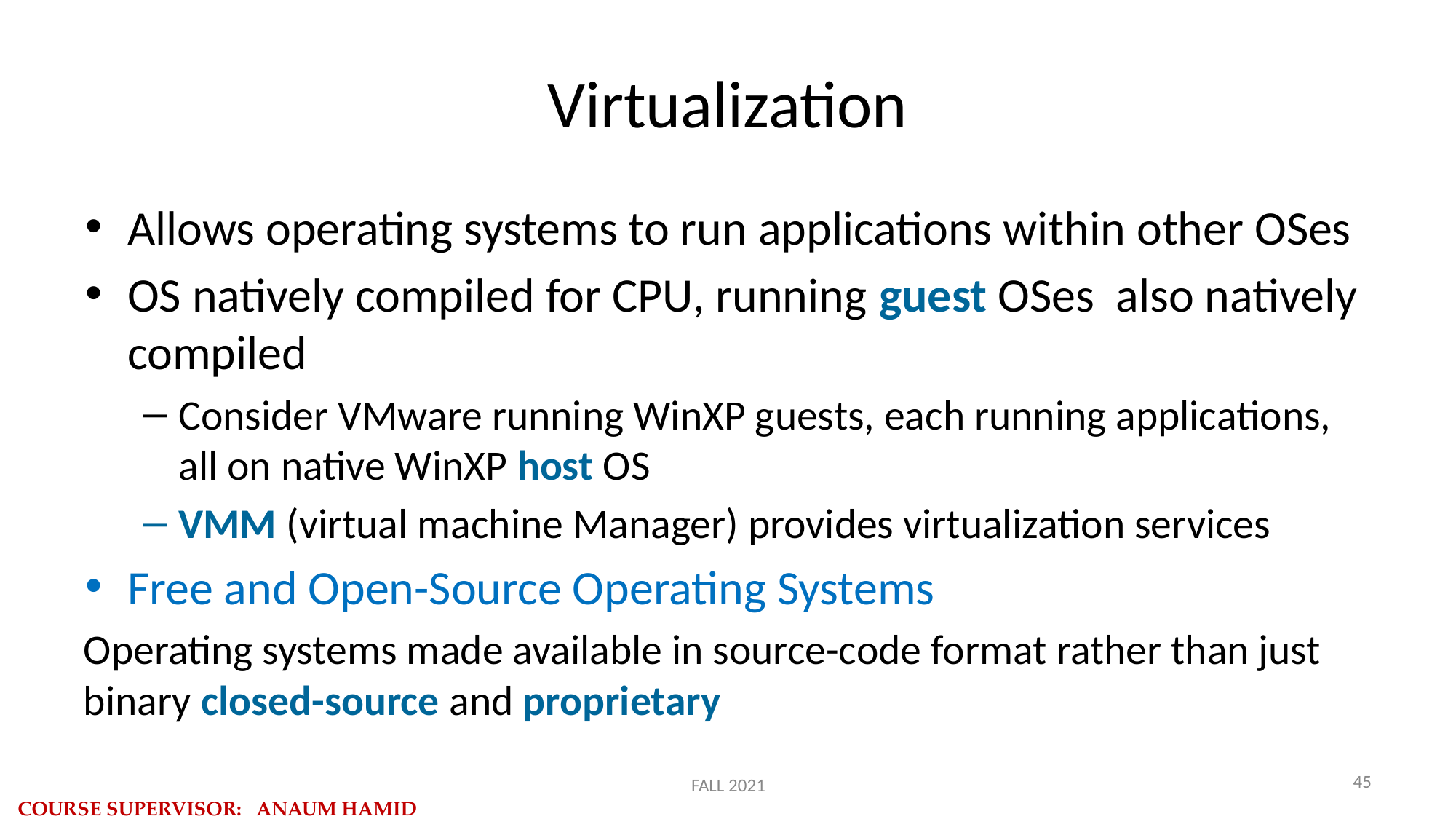

# Virtualization
Allows operating systems to run applications within other OSes
OS natively compiled for CPU, running guest OSes  also natively compiled
Consider VMware running WinXP guests, each running applications, all on native WinXP host OS
VMM (virtual machine Manager) provides virtualization services
Free and Open-Source Operating Systems
Operating systems made available in source-code format rather than just binary closed-source and proprietary

FALL 2021
45
COURSE SUPERVISOR:   ANAUM HAMID